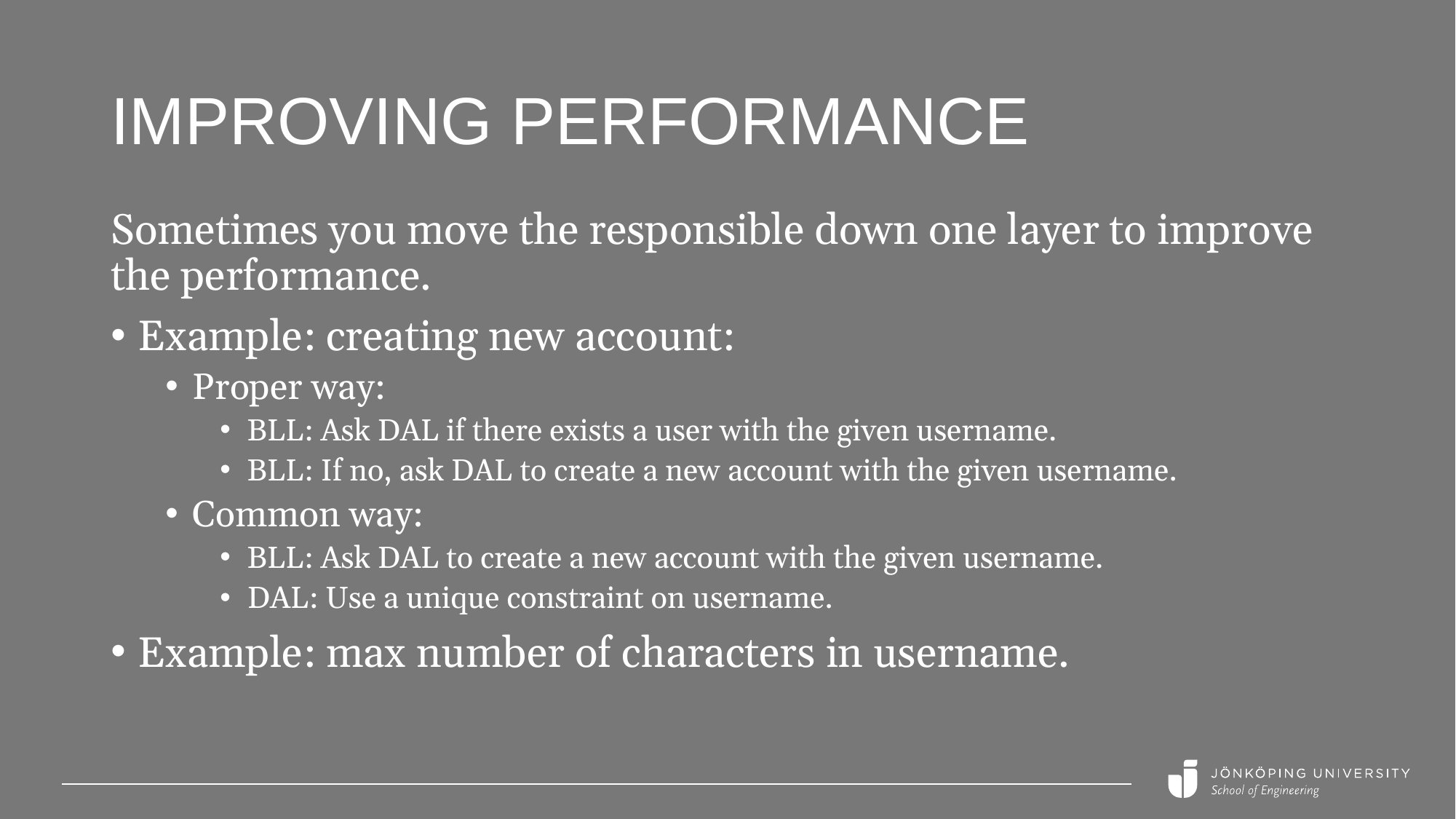

# Improving performance
Sometimes you move the responsible down one layer to improve the performance.
Example: creating new account:
Proper way:
BLL: Ask DAL if there exists a user with the given username.
BLL: If no, ask DAL to create a new account with the given username.
Common way:
BLL: Ask DAL to create a new account with the given username.
DAL: Use a unique constraint on username.
Example: max number of characters in username.